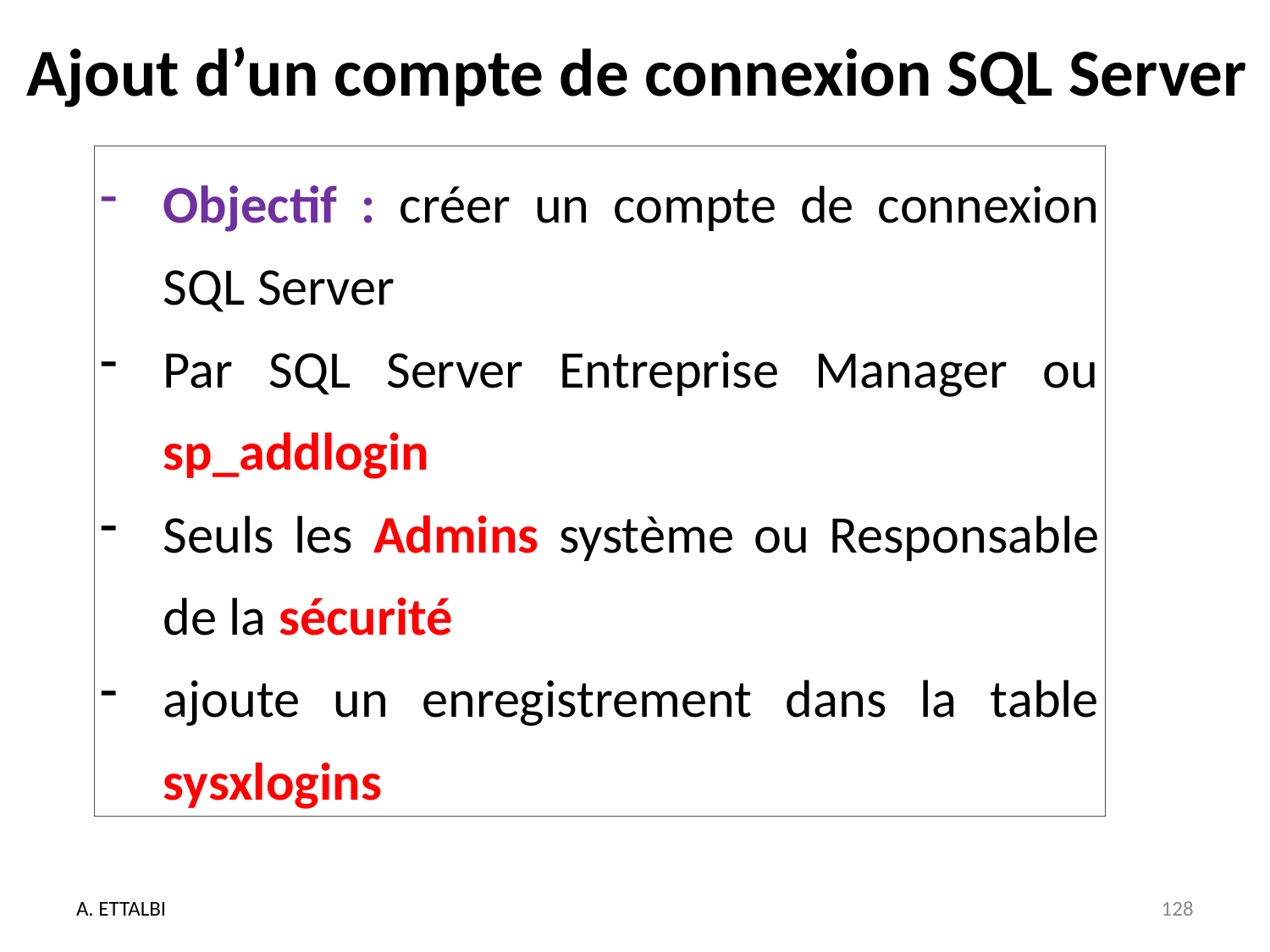

# Ajout d’un compte de connexion SQL Server
Objectif : créer un compte de connexion SQL Server
Par SQL Server Entreprise Manager ou sp_addlogin
Seuls les Admins système ou Responsable de la sécurité
ajoute un enregistrement dans la table sysxlogins
A. ETTALBI
128